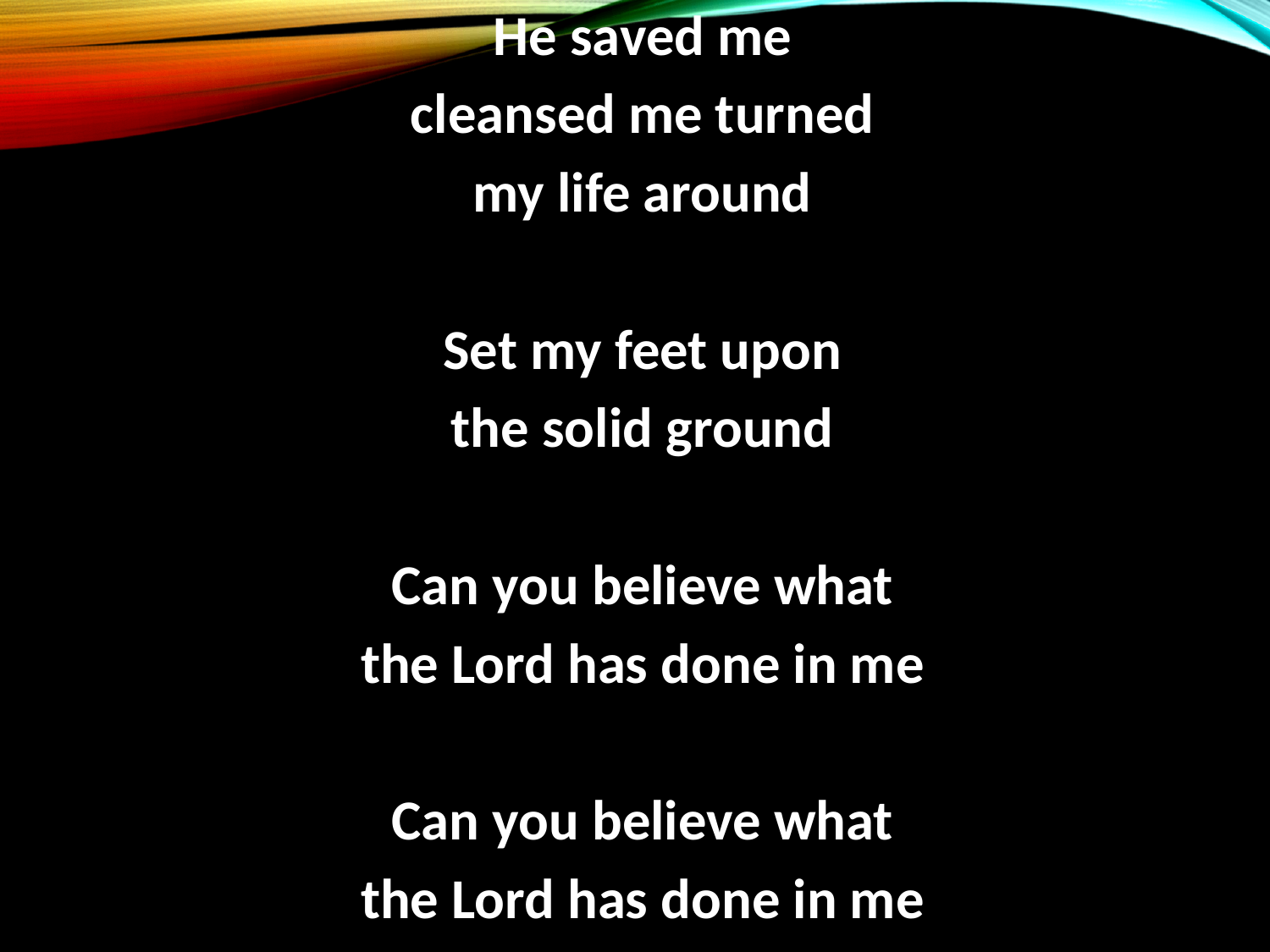

He saved me
cleansed me turned
my life around

Set my feet upon
the solid ground

Can you believe what
the Lord has done in me

Can you believe what
the Lord has done in me